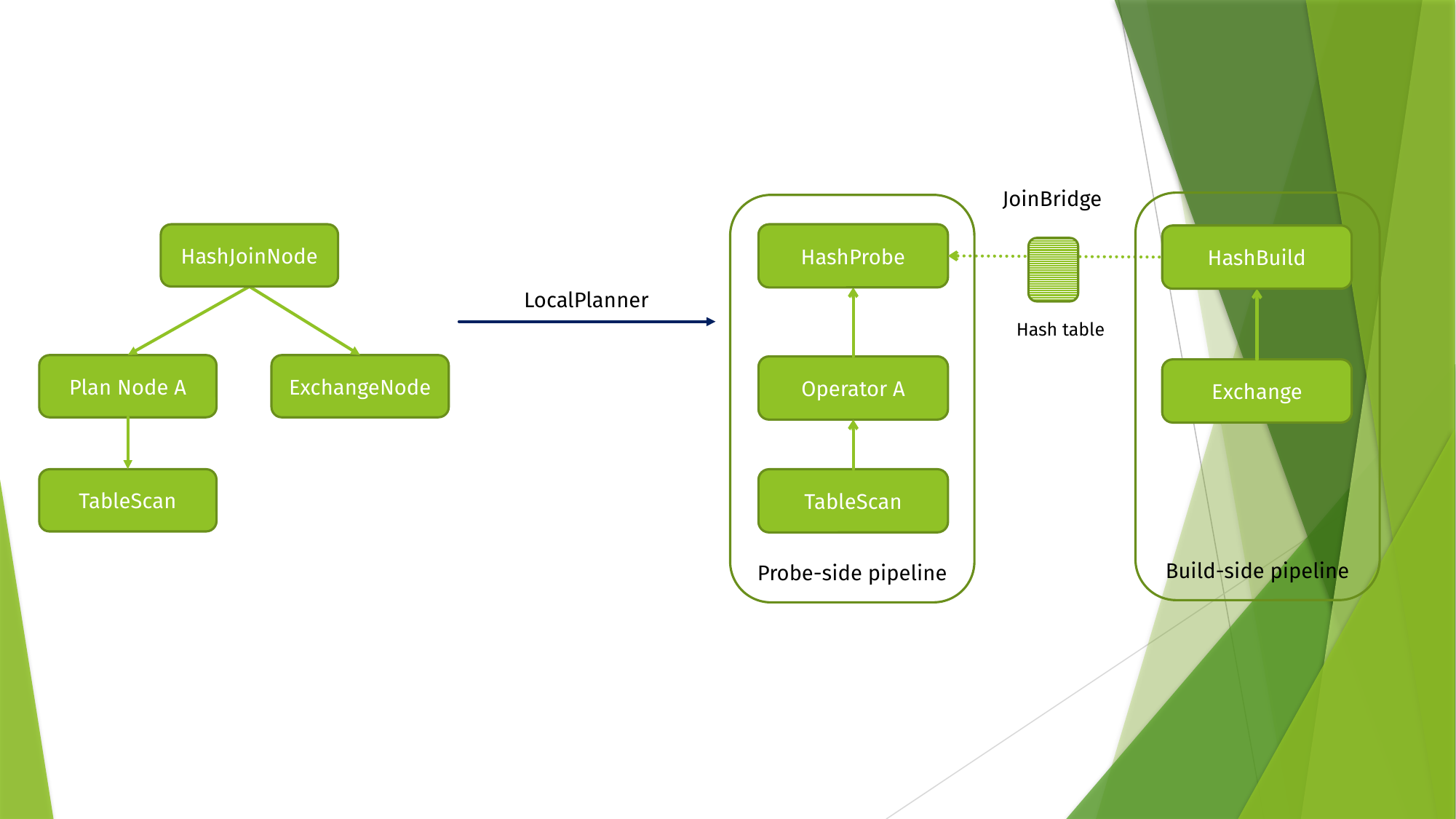

JoinBridge
Build-side pipeline
Probe-side pipeline
HashJoinNode
HashProbe
HashBuild

LocalPlanner
Hash table
Plan Node A
ExchangeNode
Operator A
Exchange
TableScan
TableScan